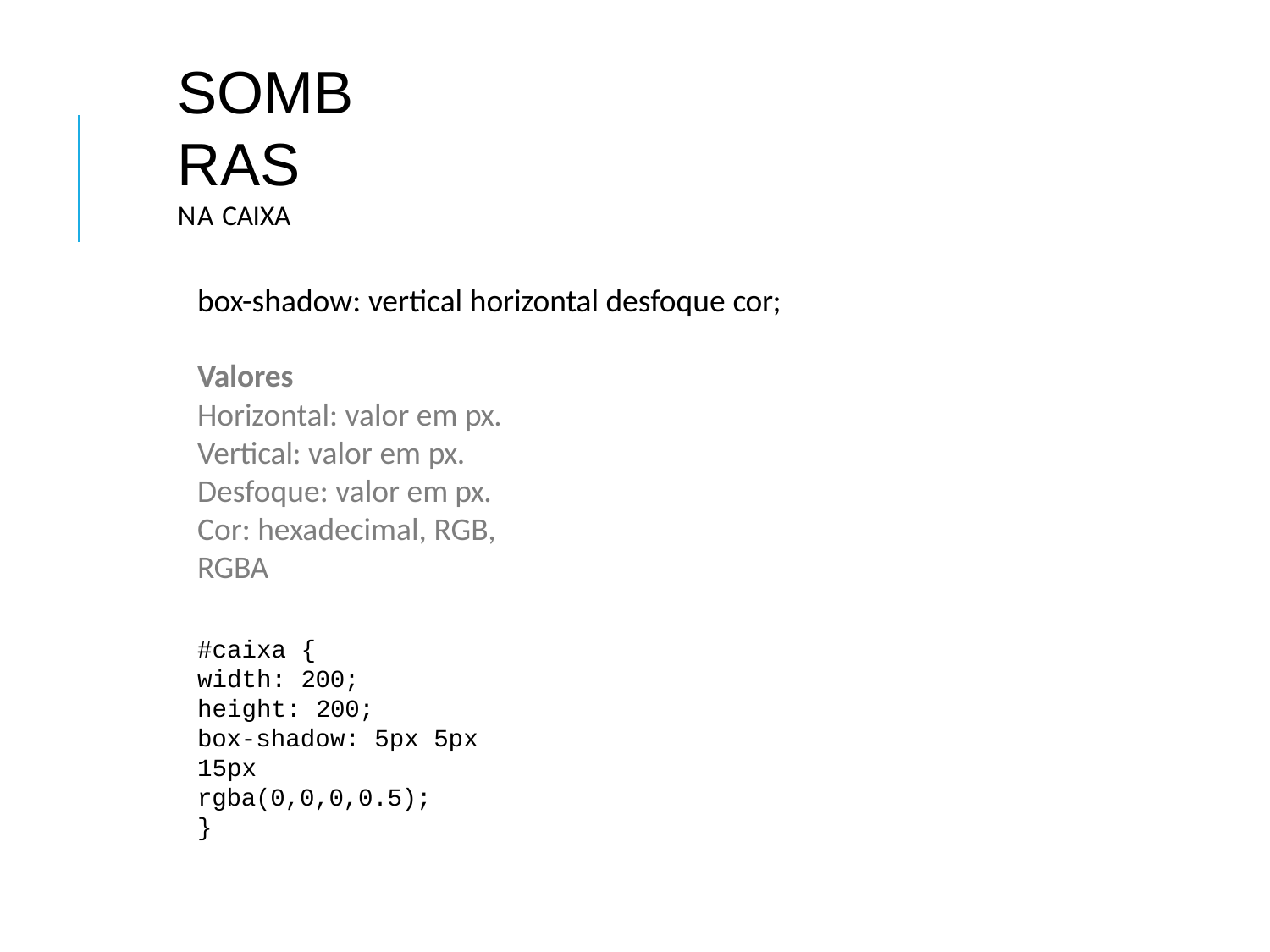

# Sombras
Na caixa
box-shadow: vertical horizontal desfoque cor;

Valores
Horizontal: valor em px. Vertical: valor em px.
Desfoque: valor em px.
Cor: hexadecimal, RGB, RGBA

#caixa {
width: 200;
height: 200;
box-shadow: 5px 5px 15px rgba(0,0,0,0.5);
}